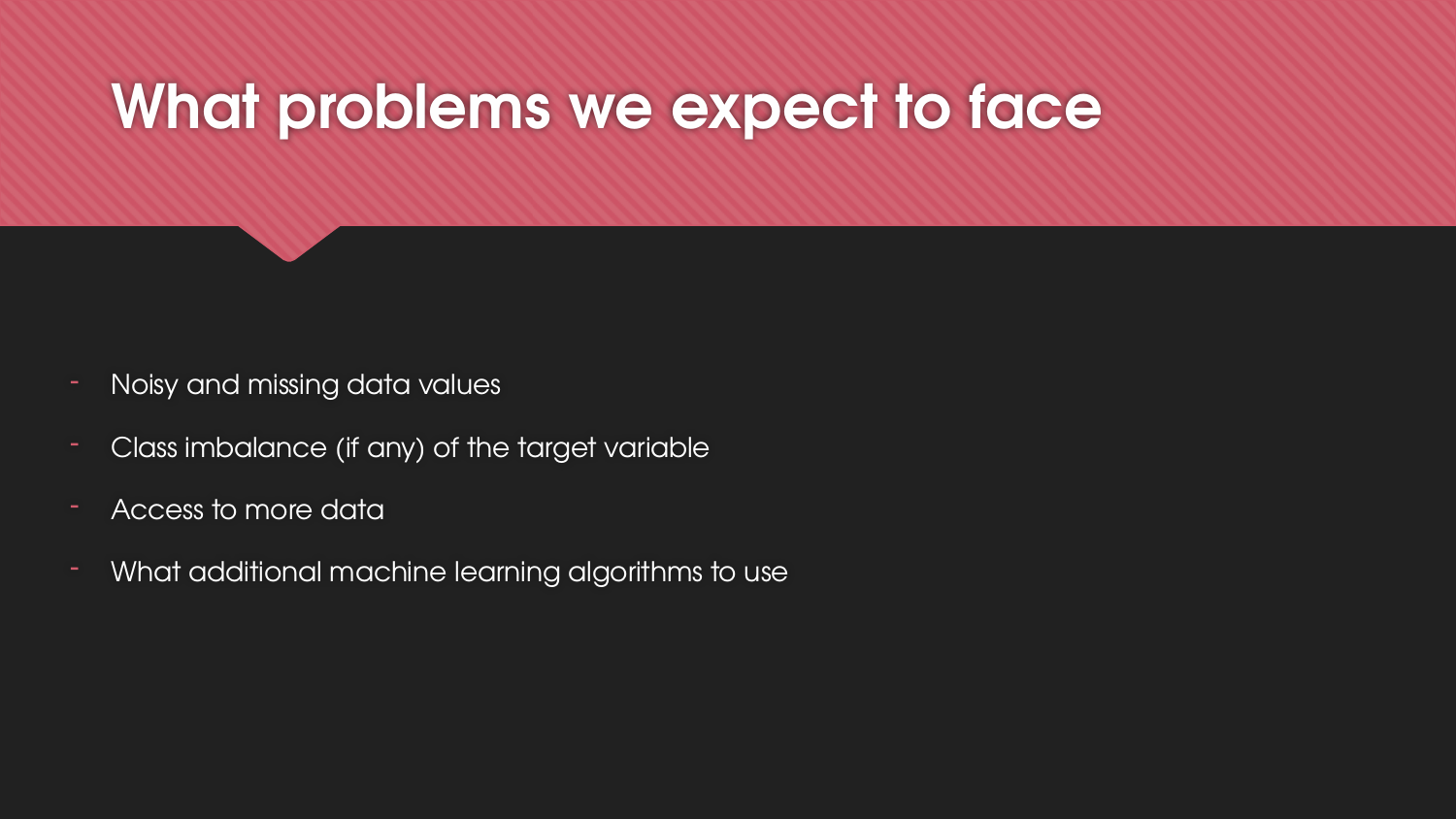

# What problems we expect to face
Noisy and missing data values
Class imbalance (if any) of the target variable
Access to more data
What additional machine learning algorithms to use